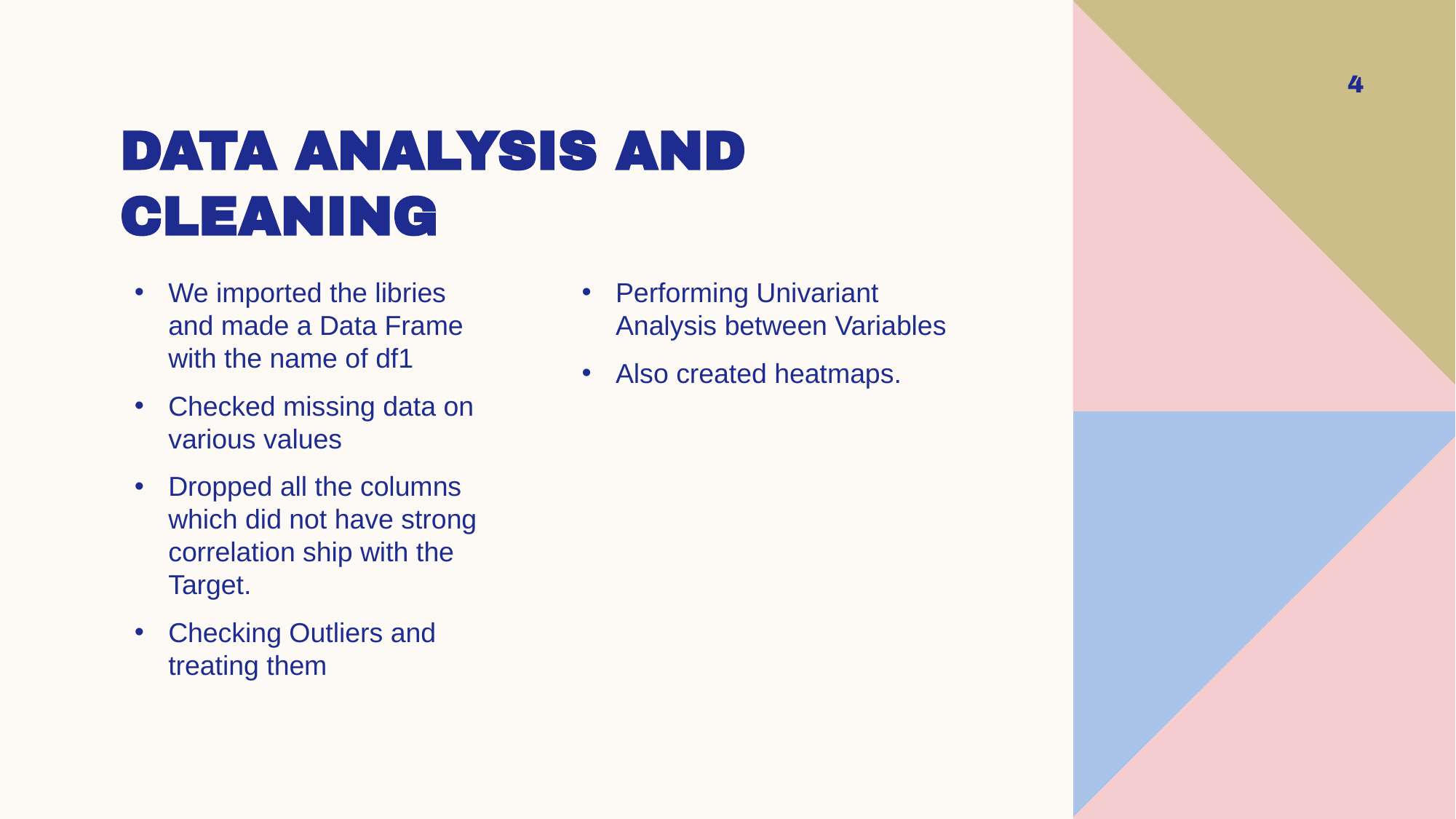

4
# Data analysis and cleaning
We imported the libries and made a Data Frame with the name of df1
Checked missing data on various values
Dropped all the columns which did not have strong correlation ship with the Target.
Checking Outliers and treating them
Performing Univariant Analysis between Variables
Also created heatmaps.